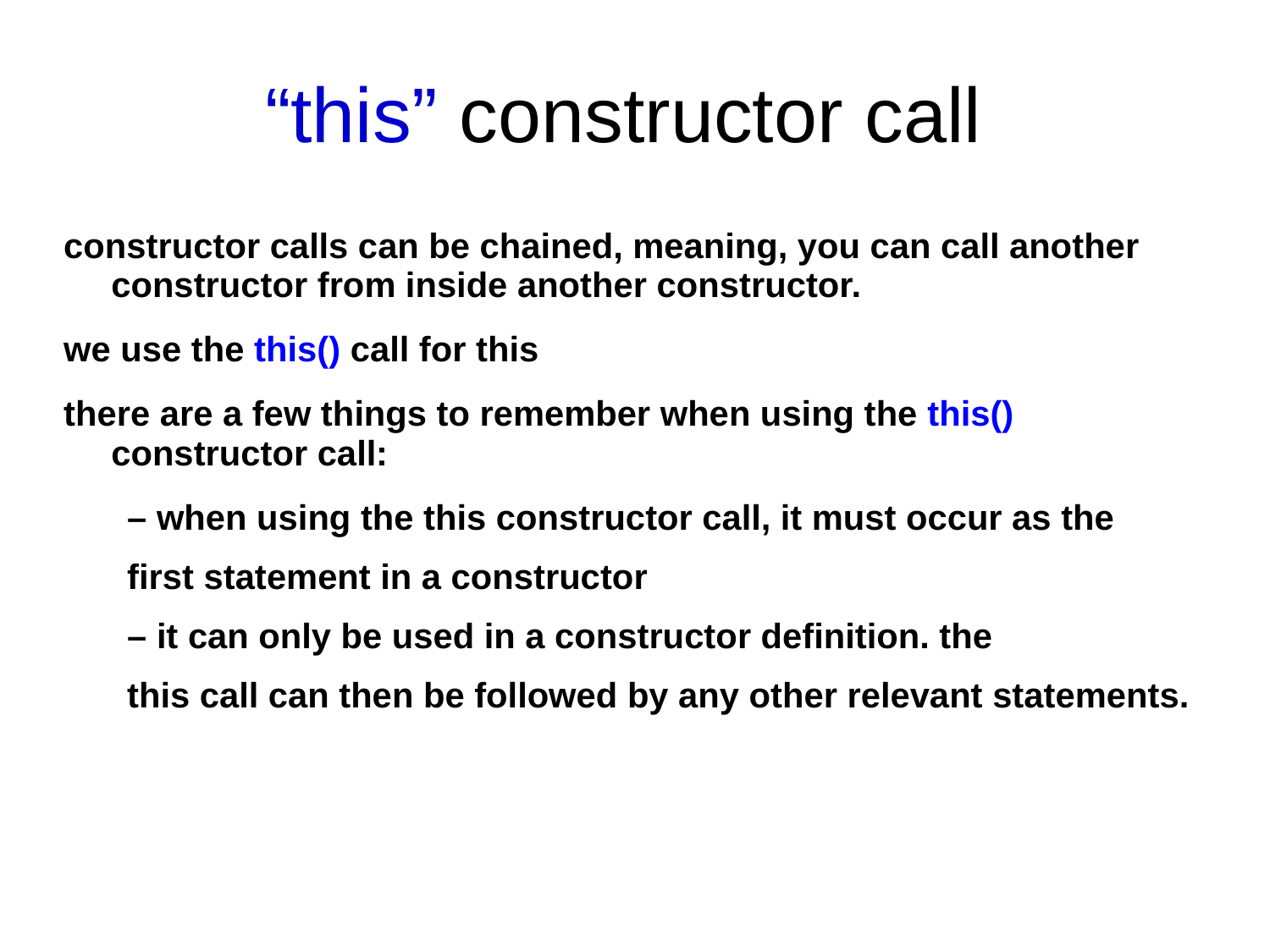

# “this” constructor call
constructor calls can be chained, meaning, you can call another constructor from inside another constructor.
we use the this() call for this
there are a few things to remember when using the this() constructor call:
– when using the this constructor call, it must occur as the
first statement in a constructor
– it can only be used in a constructor definition. the
this call can then be followed by any other relevant statements.